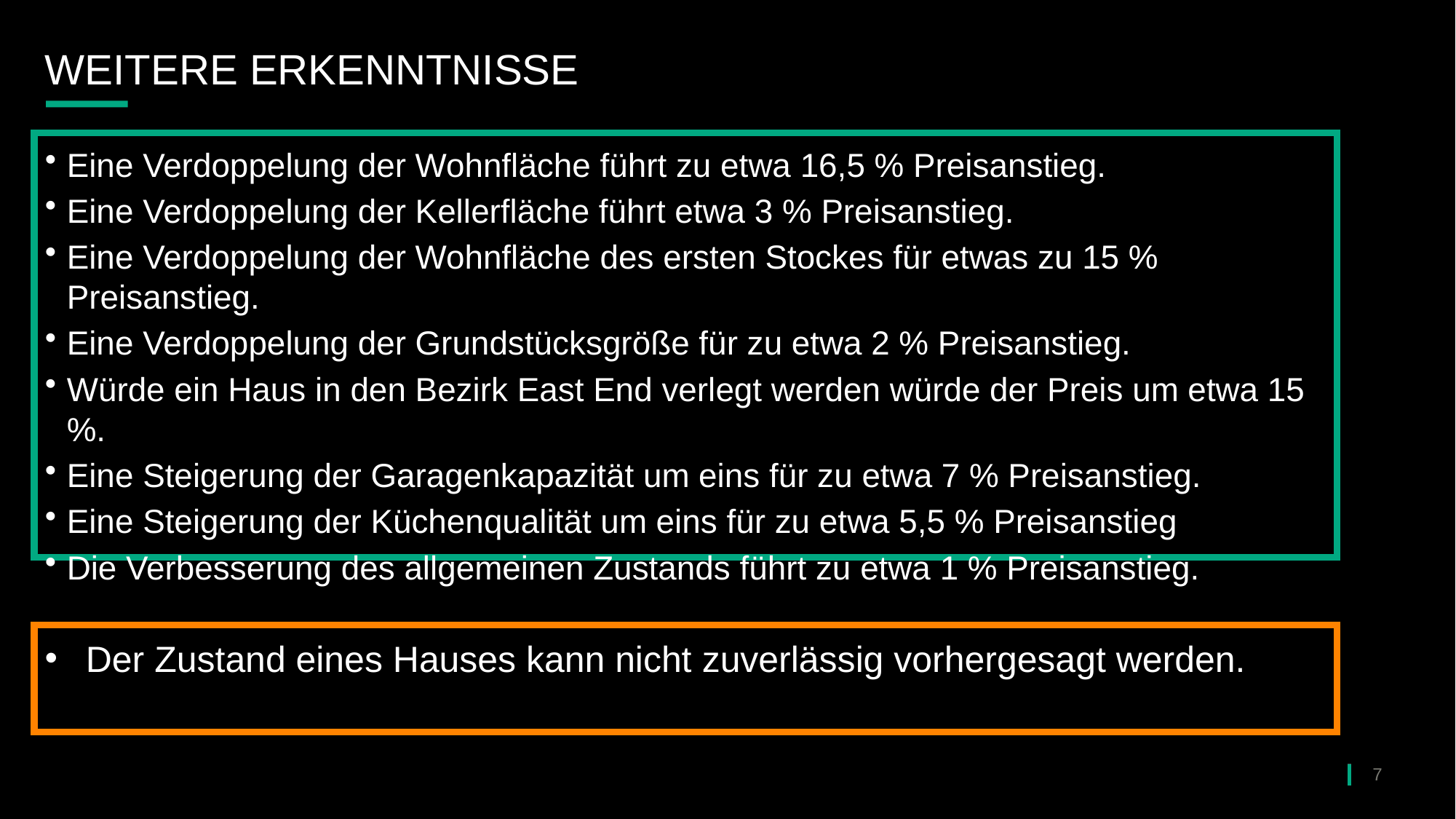

# Weitere Erkenntnisse
Eine Verdoppelung der Wohnfläche führt zu etwa 16,5 % Preisanstieg.
Eine Verdoppelung der Kellerfläche führt etwa 3 % Preisanstieg.
Eine Verdoppelung der Wohnfläche des ersten Stockes für etwas zu 15 % Preisanstieg.
Eine Verdoppelung der Grundstücksgröße für zu etwa 2 % Preisanstieg.
Würde ein Haus in den Bezirk East End verlegt werden würde der Preis um etwa 15 %.
Eine Steigerung der Garagenkapazität um eins für zu etwa 7 % Preisanstieg.
Eine Steigerung der Küchenqualität um eins für zu etwa 5,5 % Preisanstieg
Die Verbesserung des allgemeinen Zustands führt zu etwa 1 % Preisanstieg.

Der Zustand eines Hauses kann nicht zuverlässig vorhergesagt werden.
7